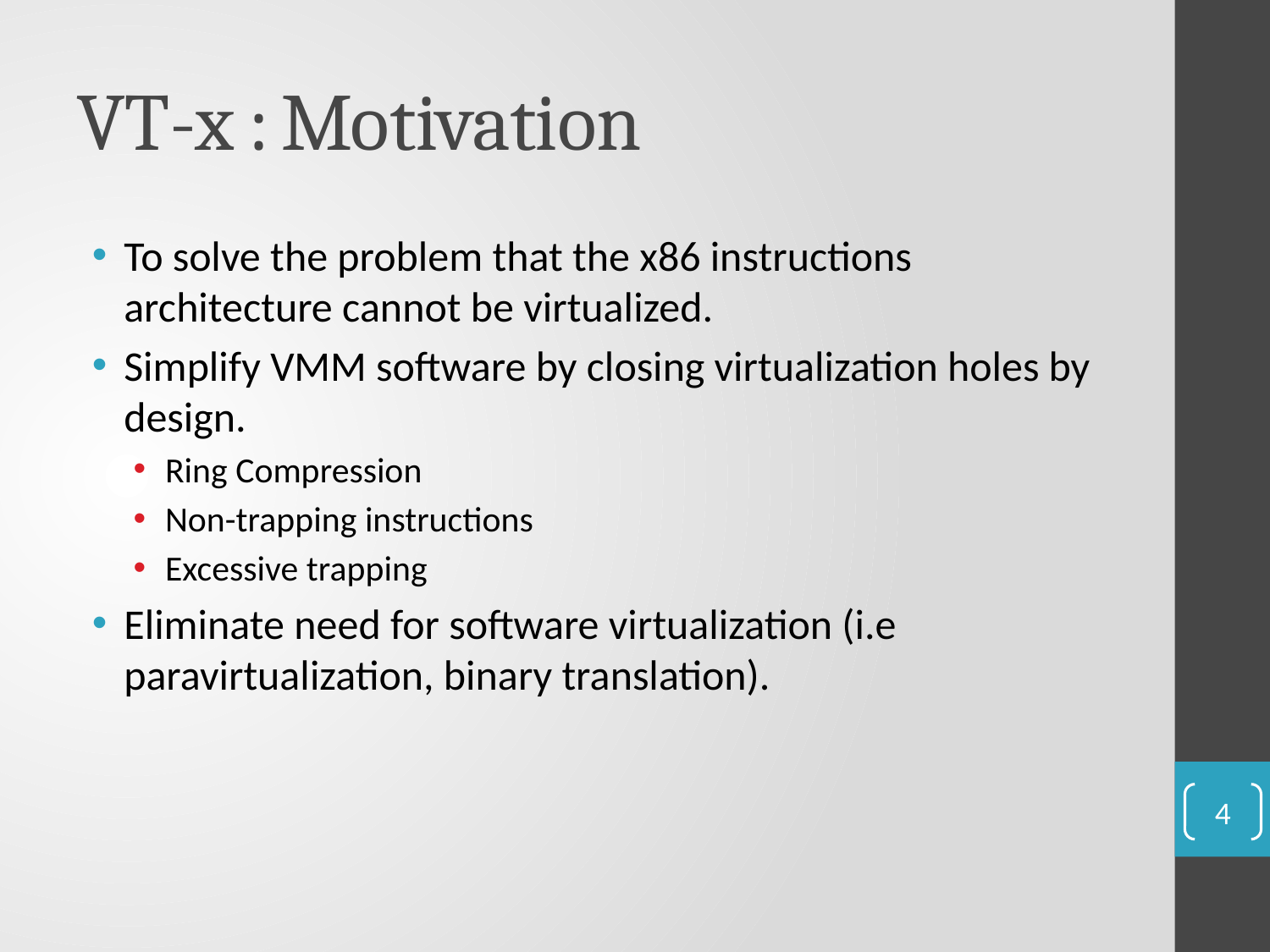

# VT-x : Motivation
To solve the problem that the x86 instructions architecture cannot be virtualized.
Simplify VMM software by closing virtualization holes by design.
Ring Compression
Non-trapping instructions
Excessive trapping
Eliminate need for software virtualization (i.e paravirtualization, binary translation).

4